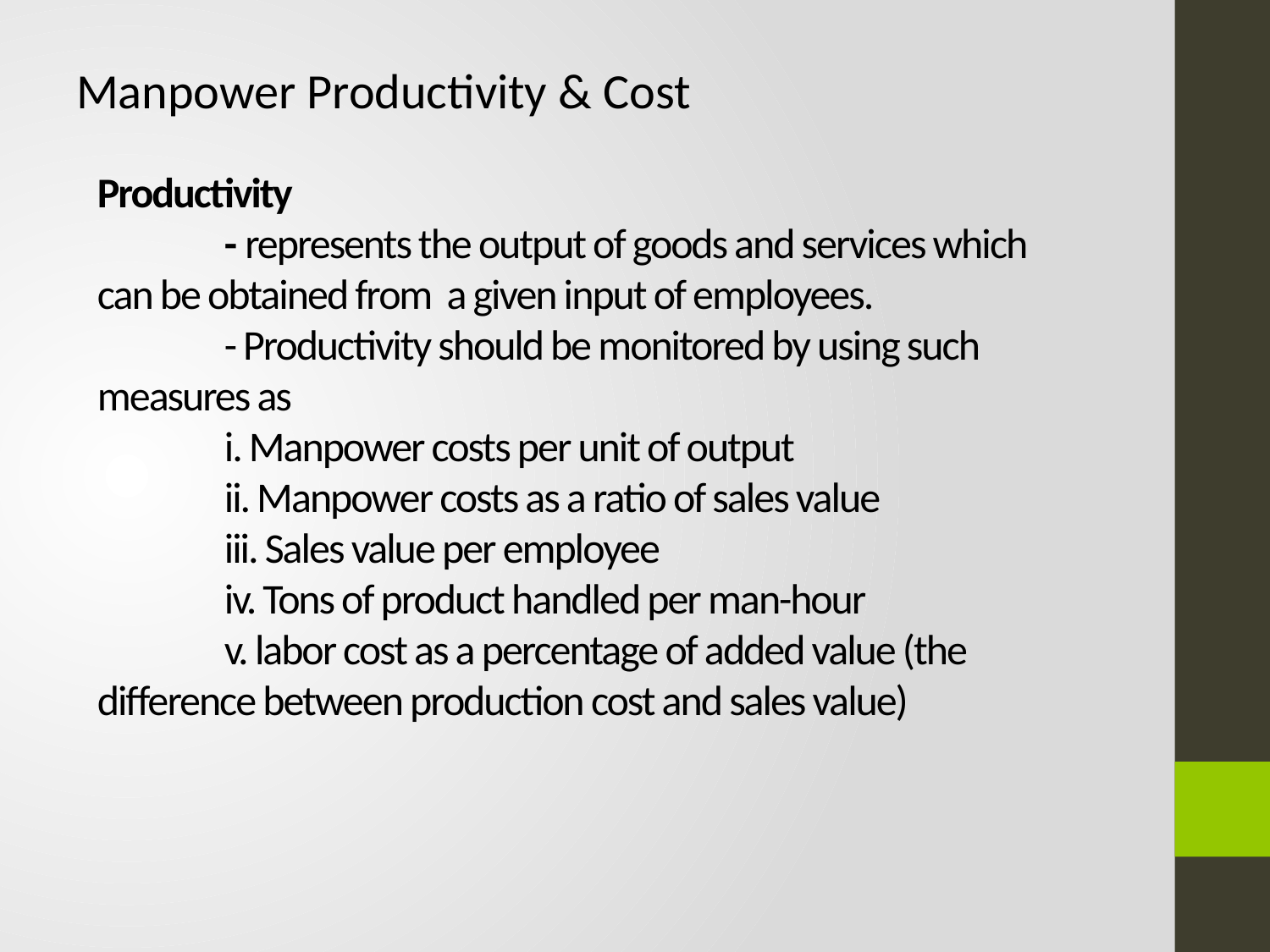

Manpower Productivity & Cost
# Productivity - represents the output of goods and services which can be obtained from  a given input of employees. - Productivity should be monitored by using such measures as i. Manpower costs per unit of output ii. Manpower costs as a ratio of sales value iii. Sales value per employee iv. Tons of product handled per man-hour v. labor cost as a percentage of added value (the difference between production cost and sales value)